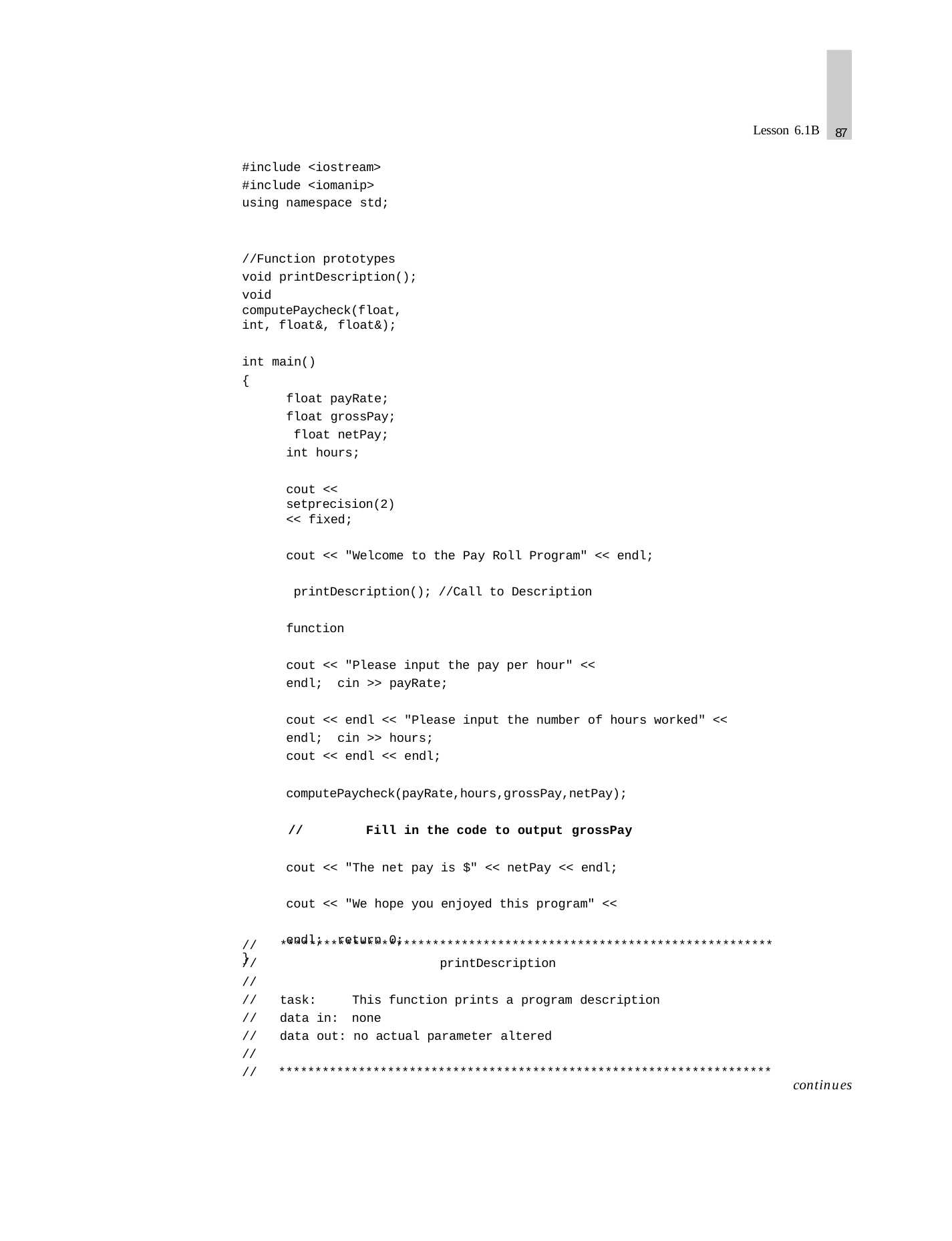

87
Lesson 6.1B
#include <iostream>  #include <iomanip>  using namespace std;

//Function prototypes  void printDescription();
void computePaycheck(float, int, float&, float&);

int main()
{
float payRate;  float grossPay;  float netPay;  int hours;

cout << setprecision(2) << fixed;
cout << "Welcome to the Pay Roll Program" << endl;  printDescription(); //Call to Description function

cout << "Please input the pay per hour" << endl;  cin >> payRate;

cout << endl << "Please input the number of hours worked" << endl;  cin >> hours;
cout << endl << endl;

computePaycheck(payRate,hours,grossPay,netPay);

//	Fill in the code to output grossPay

cout << "The net pay is $" << netPay << endl;
cout << "We hope you enjoyed this program" << endl;  return 0;
}
//	********************************************************************
//	printDescription
//
//	task:	This function prints a program description
//	data in: none
//	data out: no actual parameter altered
//
//
********************************************************************
continues